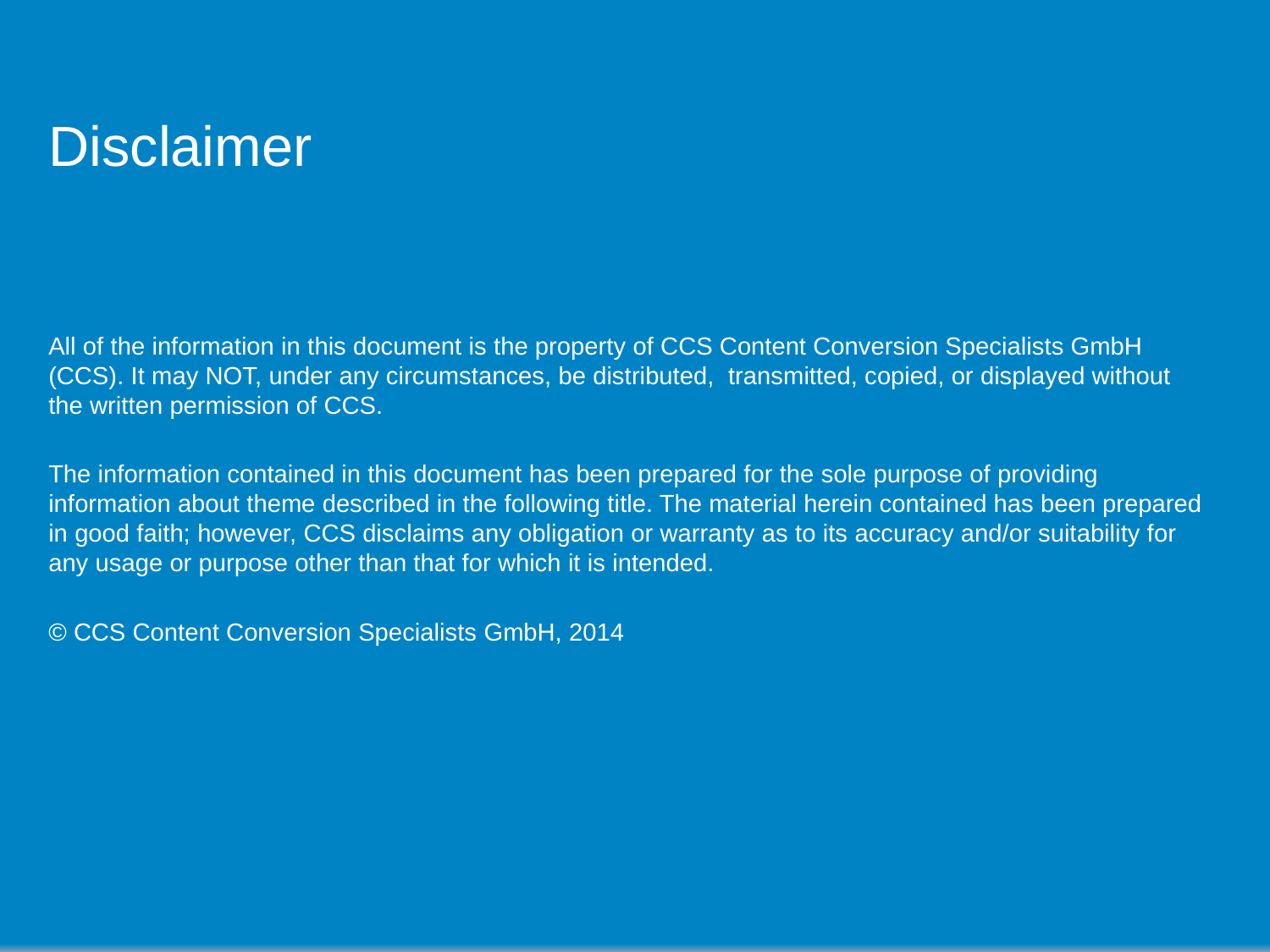

# Disclaimer

All of the information in this document is the property of CCS Content Conversion Specialists GmbH (CCS). It may NOT, under any circumstances, be distributed,  transmitted, copied, or displayed without the written permission of CCS.

The information contained in this document has been prepared for the sole purpose of providing information about theme described in the following title. The material herein contained has been prepared in good faith; however, CCS disclaims any obligation or warranty as to its accuracy and/or suitability for any usage or purpose other than that for which it is intended.

© CCS Content Conversion Specialists GmbH, 2014